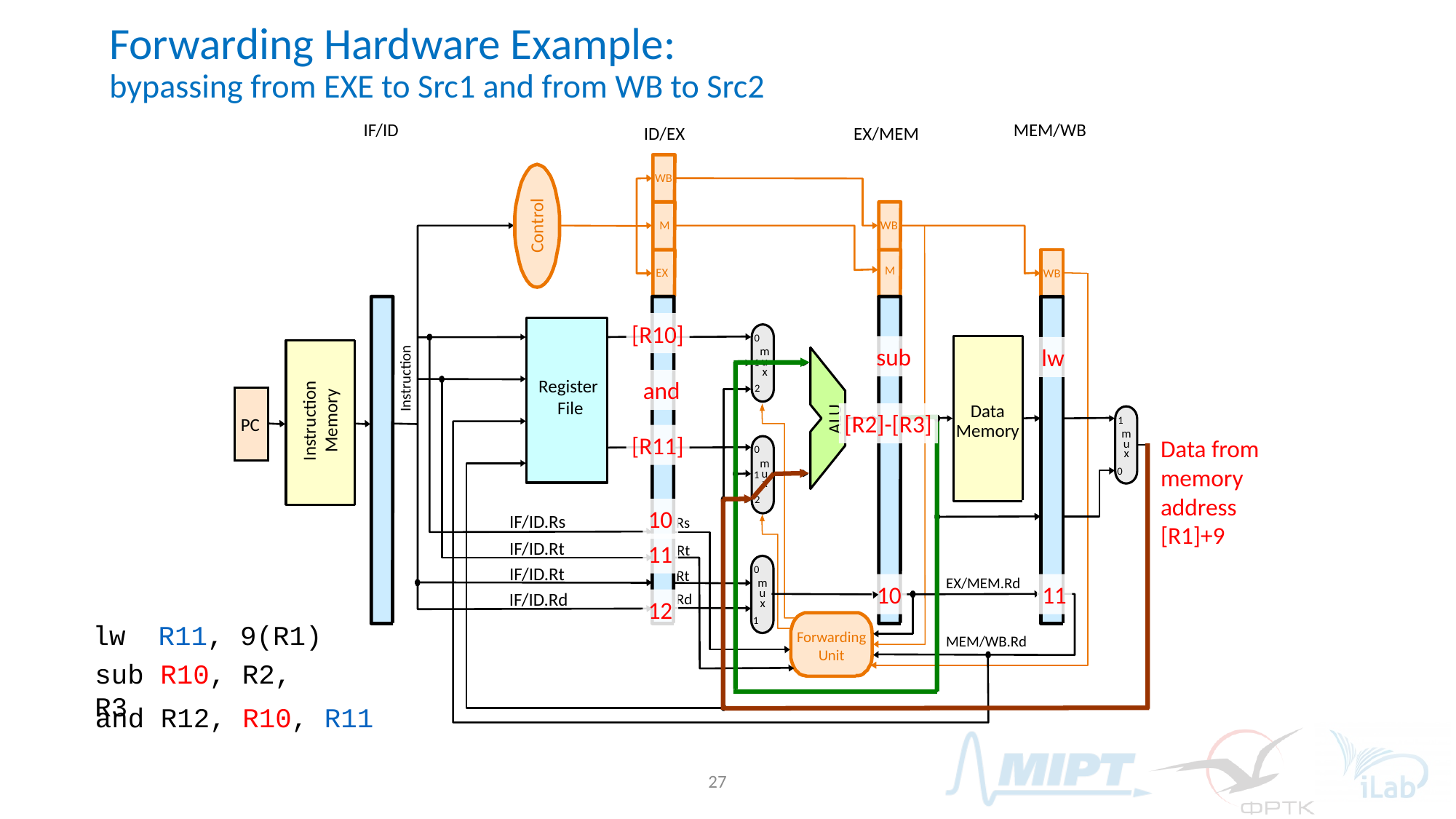

# Forwarding Hardware Example: bypassing from EXE to Src1 and from WB to Src2
IF/ID
MEM/WB
ID/EX
EX/MEM

WB

Control
M
WB

M
EX
WB

[R10]

0

sub

lw

m
u
x

1

and
Instruction
Register
File

2

Instruction
Memory

Data
Memory
[R2]-[R3]

ALU

PC
1

[R11]
Data from
memory
address
[R1]+9
m
u
x

0

m
u
x

0

1

2

10

IF/ID.Rs
Rs

11
IF/ID.Rt
Rt

IF/ID.Rt
0
Rt
EX/MEM.Rd
10
11

m
u
x

IF/ID.Rd
12
Rd

1
lw  R11, 9(R1)
Forwarding
Unit

MEM/WB.Rd

sub R10, R2, R3

and R12, R10, R11